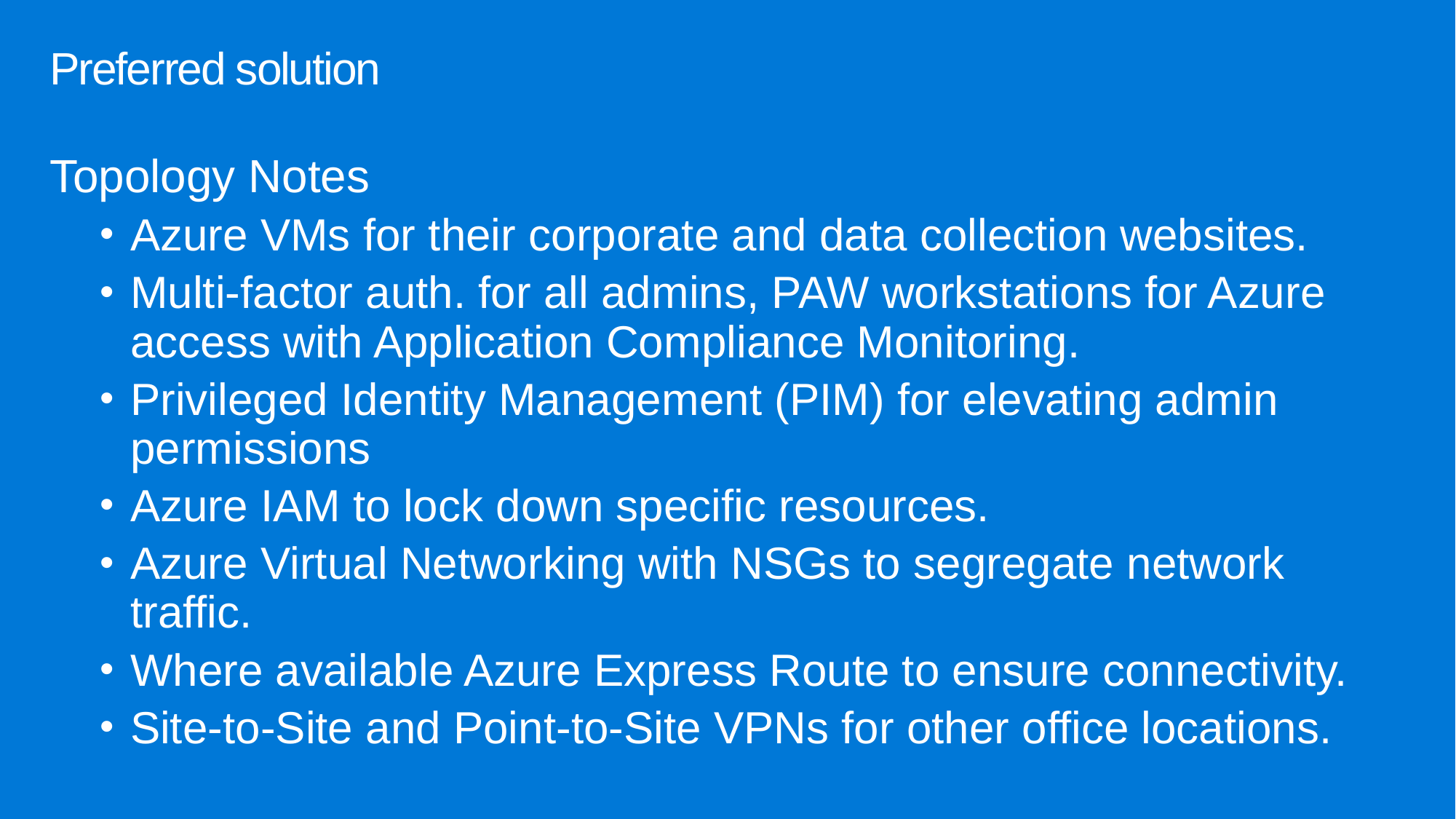

# Preferred solution
Topology Notes
Azure VMs for their corporate and data collection websites.
Multi-factor auth. for all admins, PAW workstations for Azure access with Application Compliance Monitoring.
Privileged Identity Management (PIM) for elevating admin permissions
Azure IAM to lock down specific resources.
Azure Virtual Networking with NSGs to segregate network traffic.
Where available Azure Express Route to ensure connectivity.
Site-to-Site and Point-to-Site VPNs for other office locations.